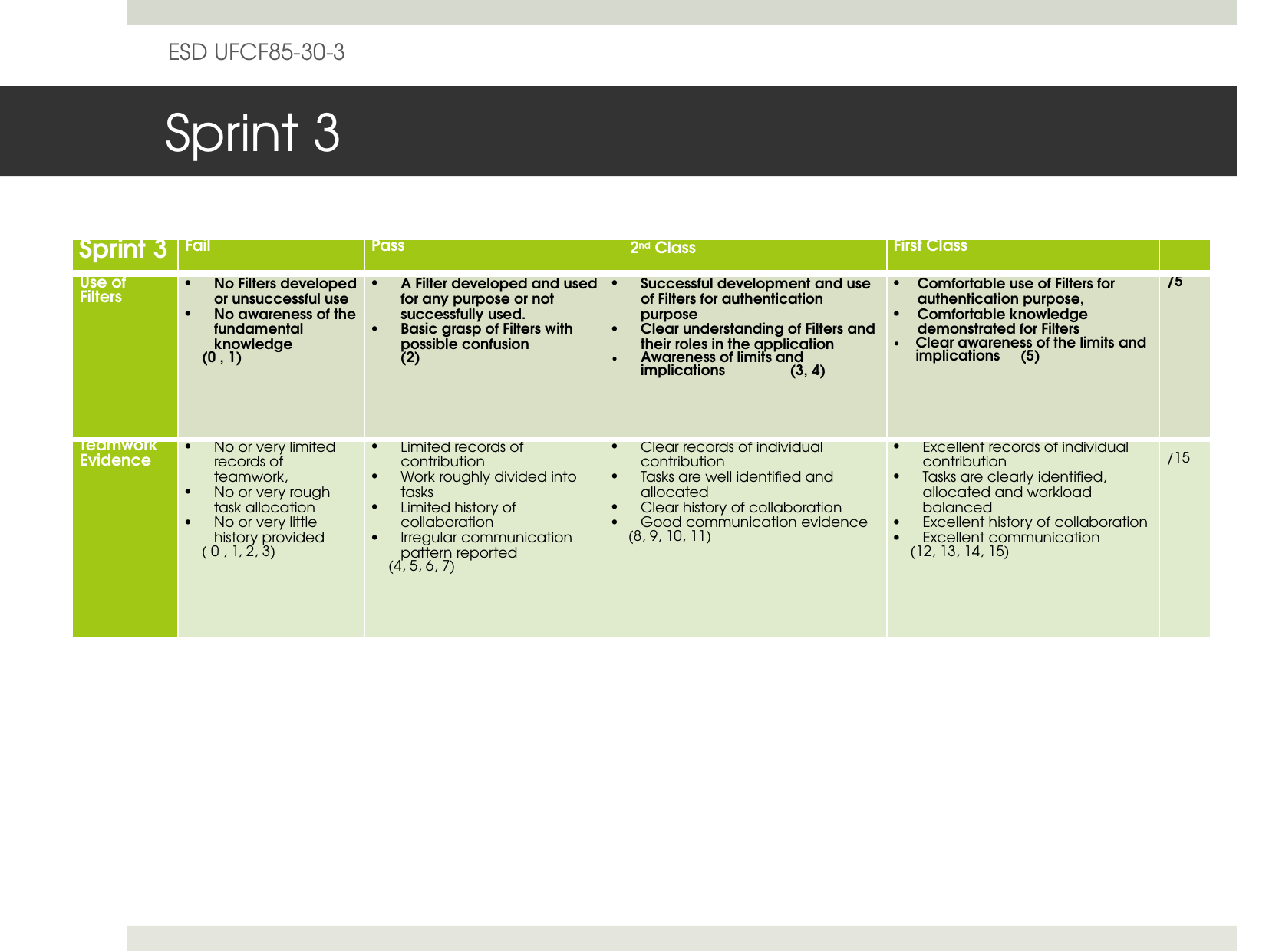

ESD UFCF85-30-3
# Sprint 3
| Sprint 3 | Fail | Pass | 2nd Class | First Class |  |
| --- | --- | --- | --- | --- | --- |
| Use of Filters | No Filters developed or unsuccessful use No awareness of the fundamental knowledge (0 , 1) | A Filter developed and used for any purpose or not successfully used. Basic grasp of Filters with possible confusion (2) | Successful development and use of Filters for authentication purpose Clear understanding of Filters and their roles in the application Awareness of limits and implications (3, 4) | Comfortable use of Filters for authentication purpose, Comfortable knowledge demonstrated for Filters Clear awareness of the limits and implications (5) | /5 |
| --- | --- | --- | --- | --- | --- |
| Teamwork Evidence | No or very limited records of teamwork, No or very rough task allocation No or very little history provided ( 0 , 1, 2, 3) | Limited records of contribution Work roughly divided into tasks Limited history of collaboration Irregular communication pattern reported (4, 5, 6, 7) | Clear records of individual contribution Tasks are well identified and allocated Clear history of collaboration Good communication evidence (8, 9, 10, 11) | Excellent records of individual contribution Tasks are clearly identified, allocated and workload balanced Excellent history of collaboration Excellent communication (12, 13, 14, 15) | /15 |